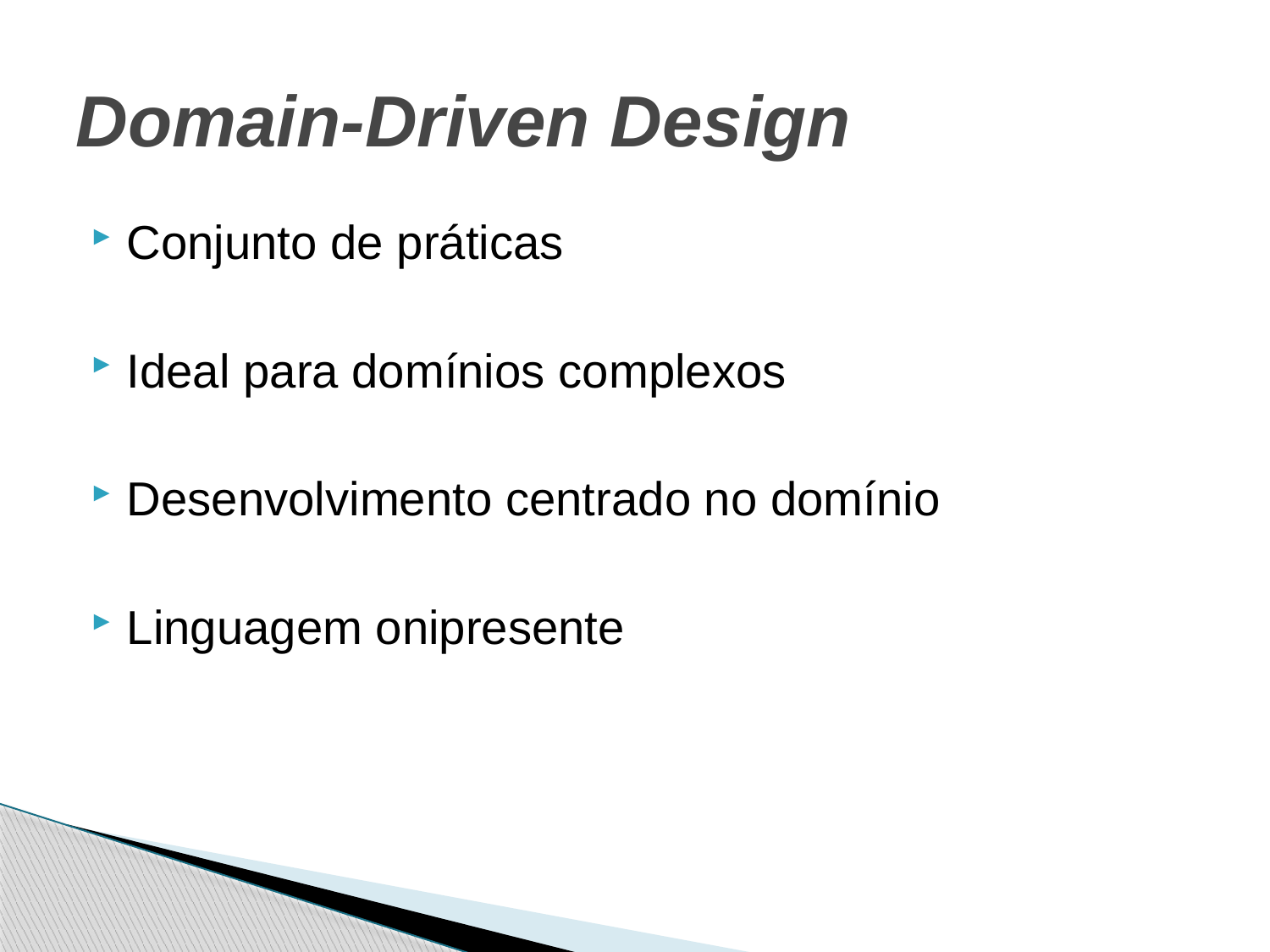

# Domain-Driven Design
Conjunto de práticas

Ideal para domínios complexos

Desenvolvimento centrado no domínio

Linguagem onipresente